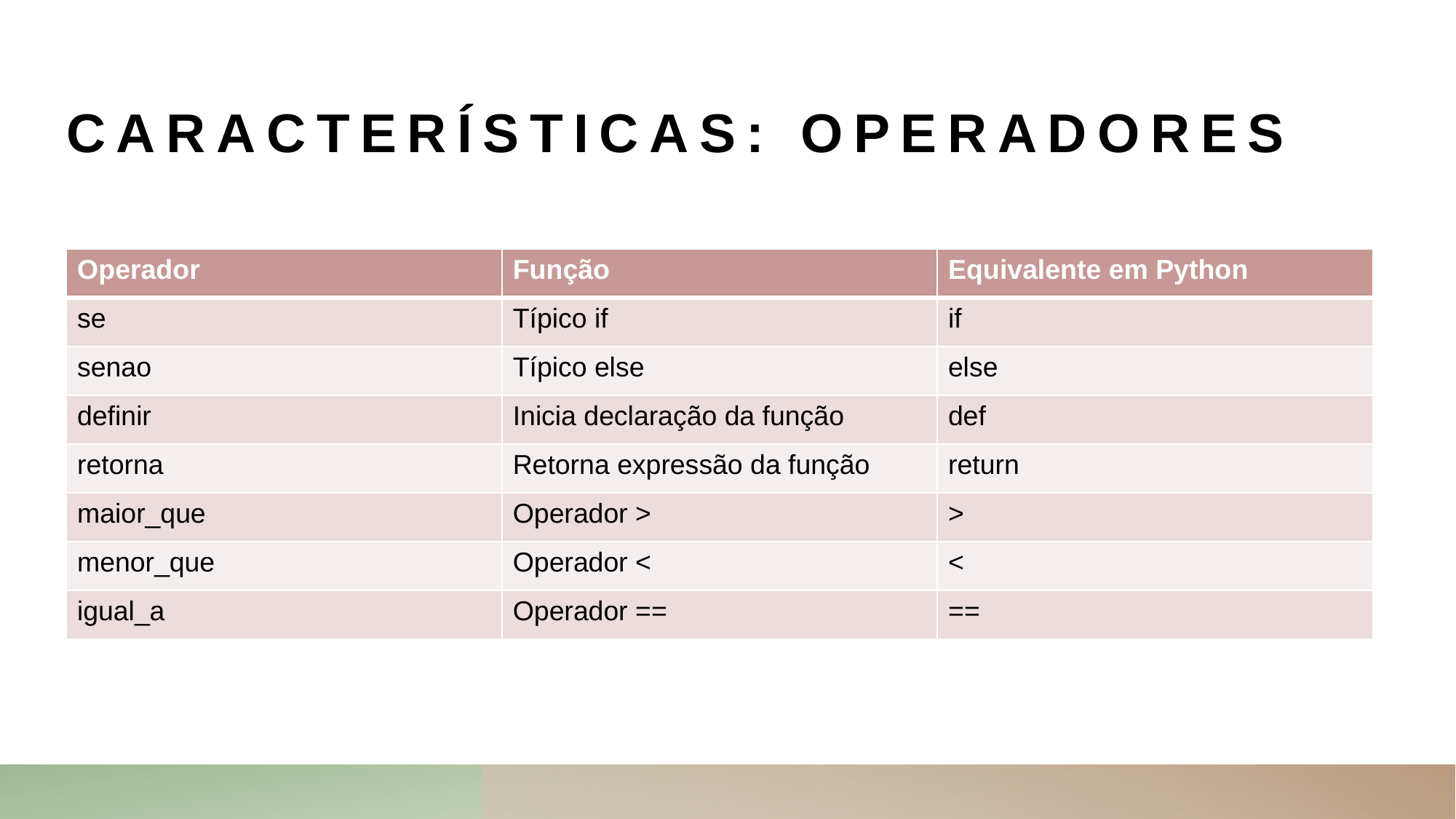

# CARACTERÍSTICAs: operadores
| Operador | Função | Equivalente em Python |
| --- | --- | --- |
| se | Típico if | if |
| senao | Típico else | else |
| definir | Inicia declaração da função | def |
| retorna | Retorna expressão da função | return |
| maior\_que | Operador > | > |
| menor\_que | Operador < | < |
| igual\_a | Operador == | == |